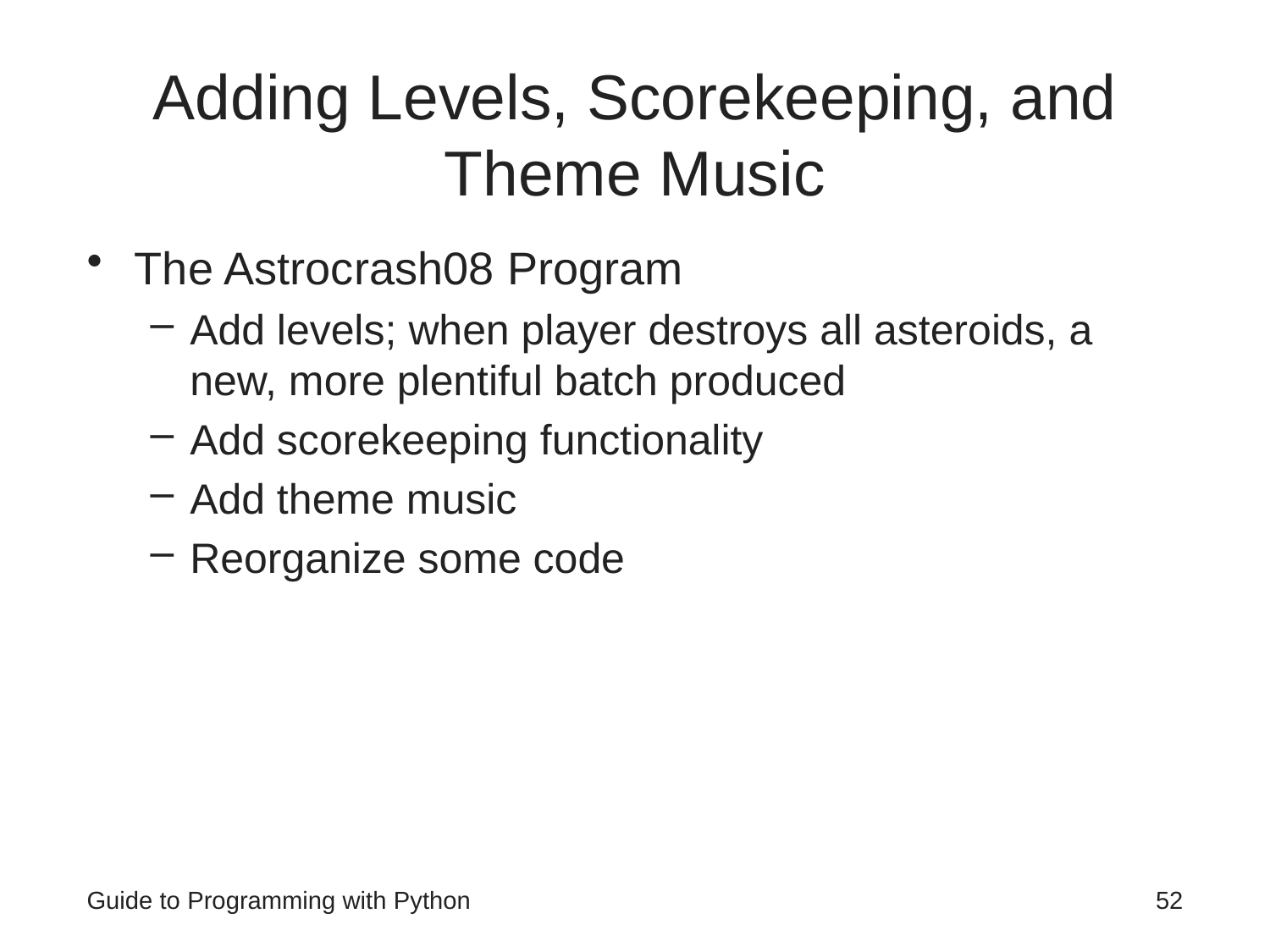

# Adding Levels, Scorekeeping, and Theme Music
The Astrocrash08 Program
Add levels; when player destroys all asteroids, a new, more plentiful batch produced
Add scorekeeping functionality
Add theme music
Reorganize some code
Guide to Programming with Python
52